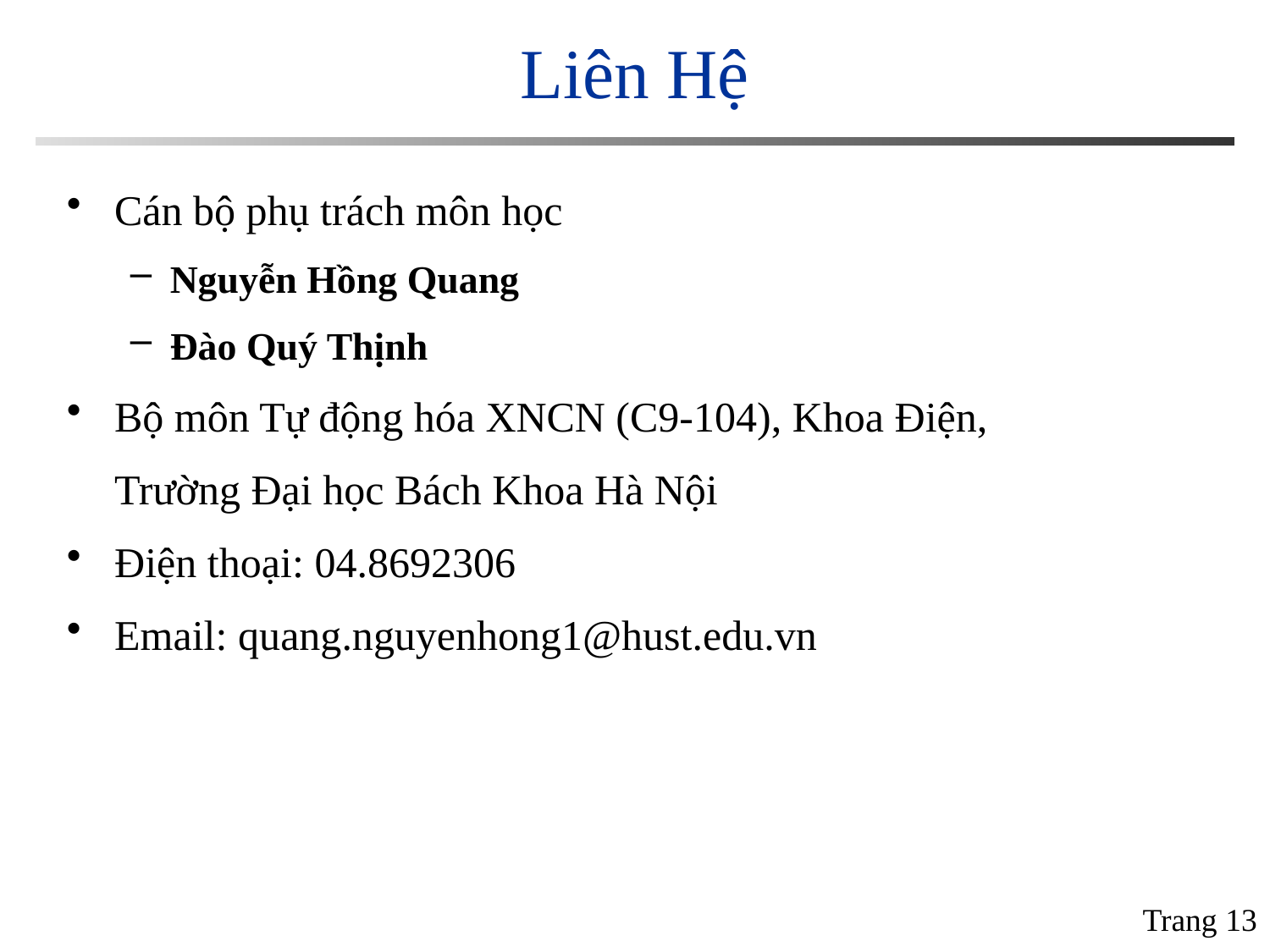

# Liên Hệ
Cán bộ phụ trách môn học
Nguyễn Hồng Quang
Đào Quý Thịnh
Bộ môn Tự động hóa XNCN (C9-104), Khoa Điện,
	Trường Đại học Bách Khoa Hà Nội
Điện thoại: 04.8692306
Email: quang.nguyenhong1@hust.edu.vn
Trang 13